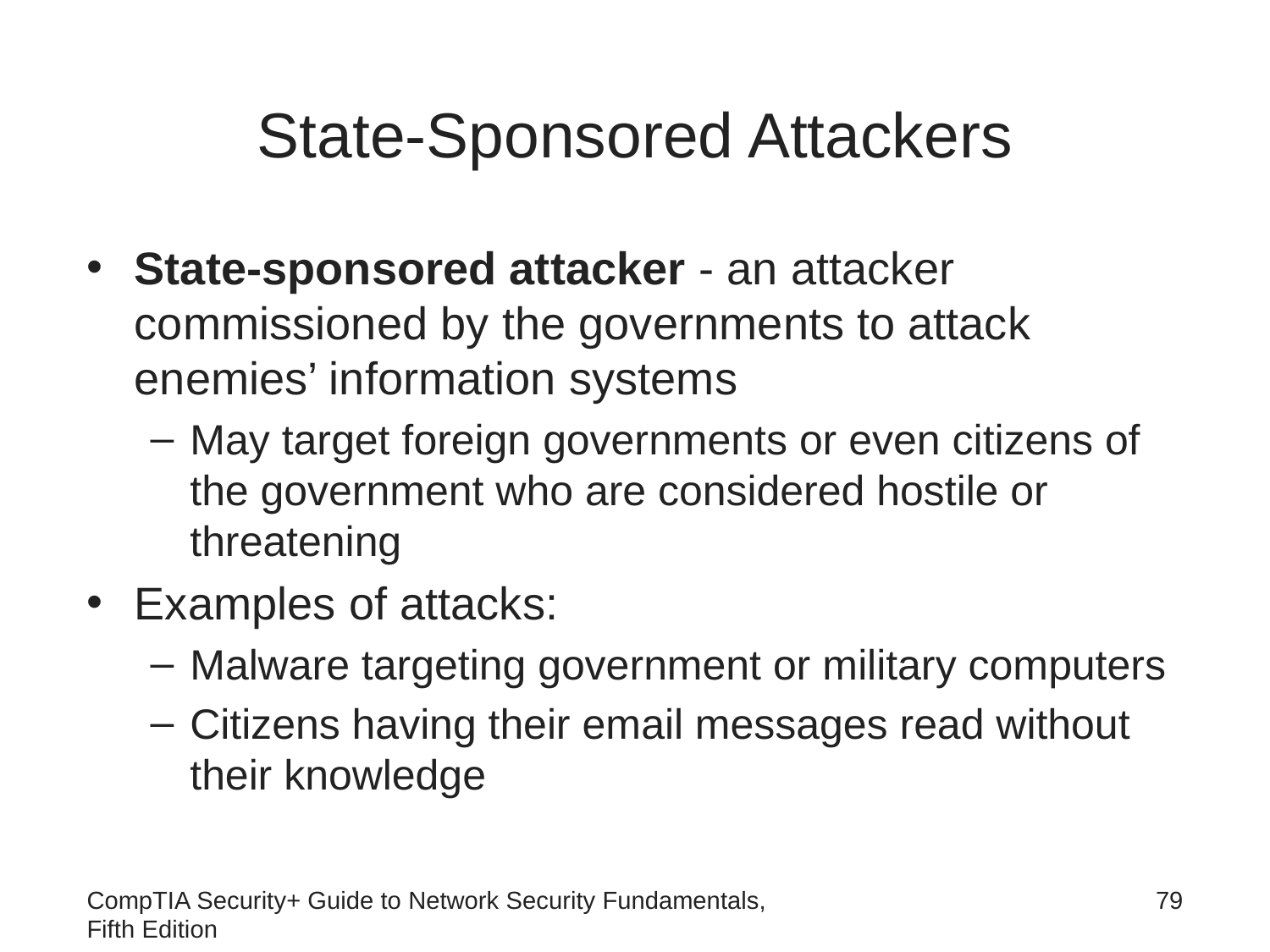

# State-Sponsored Attackers
State-sponsored attacker - an attacker commissioned by the governments to attack enemies’ information systems
May target foreign governments or even citizens of the government who are considered hostile or threatening
Examples of attacks:
Malware targeting government or military computers
Citizens having their email messages read without their knowledge

CompTIA Security+ Guide to Network Security Fundamentals, Fifth Edition
79